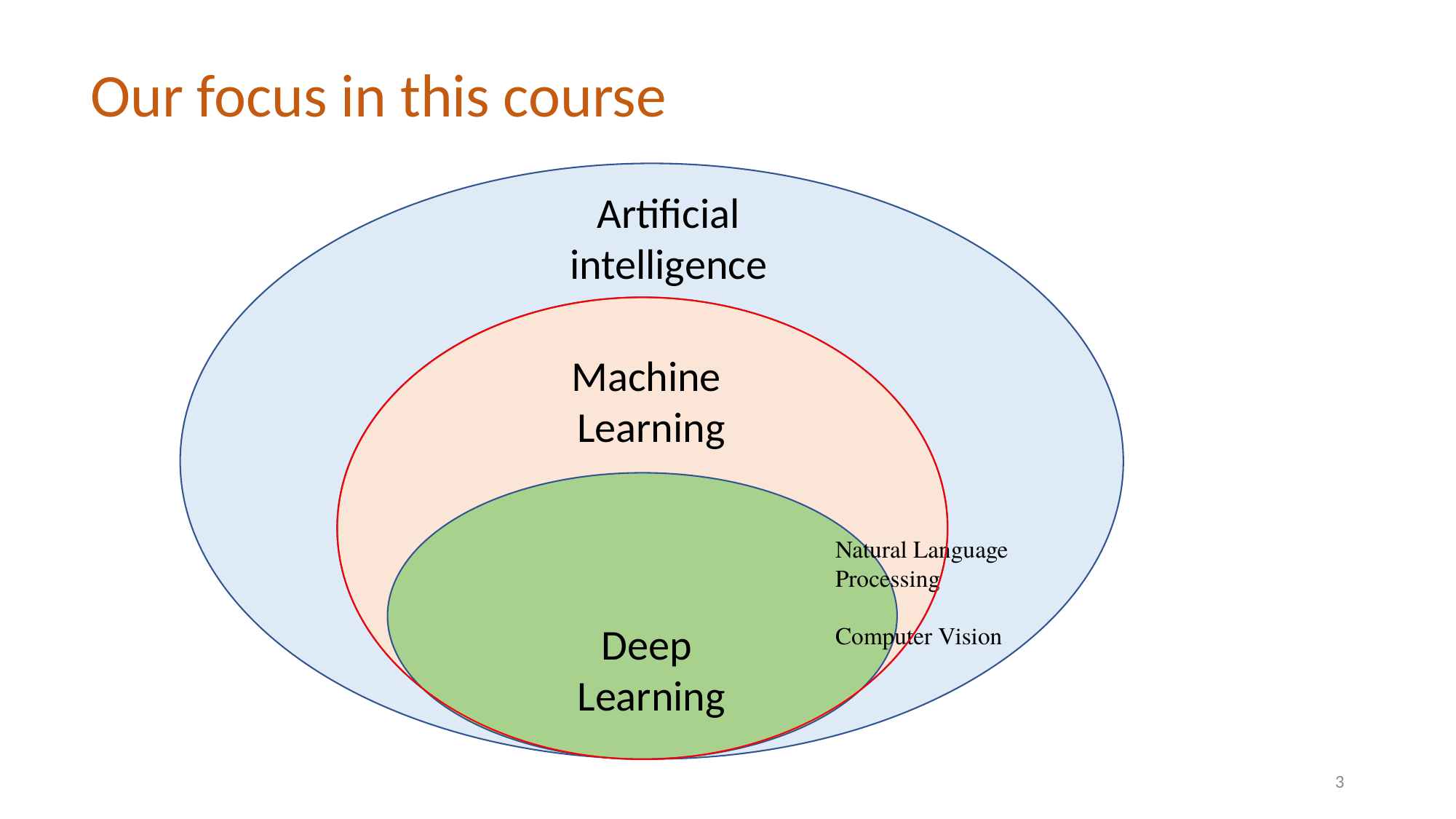

# Our focus in this course

Artificial intelligence

Machine
Learning

Natural Language Processing

Computer Vision

Deep
Learning
3